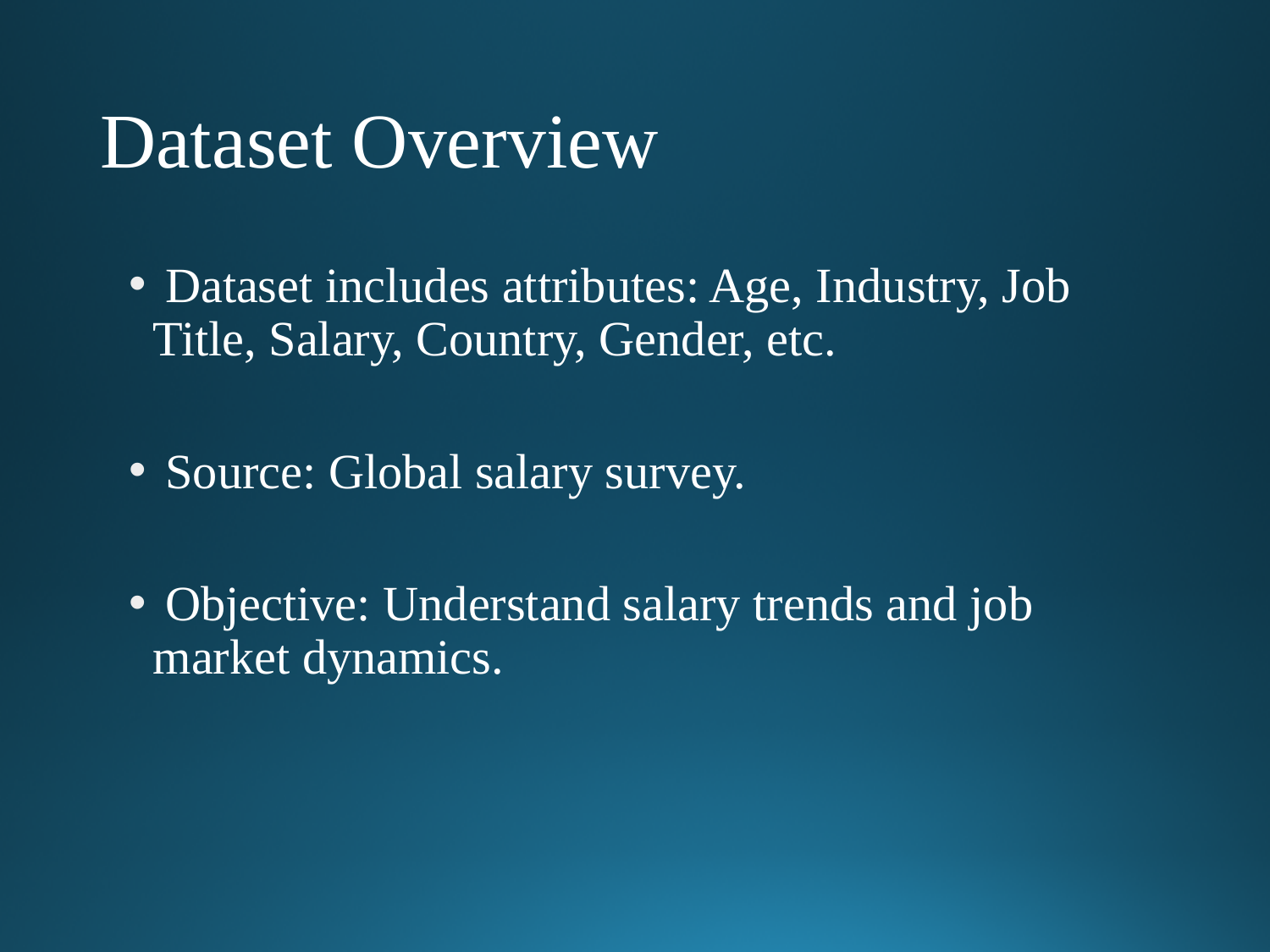

# Dataset Overview
 Dataset includes attributes: Age, Industry, Job Title, Salary, Country, Gender, etc.

 Source: Global salary survey.

 Objective: Understand salary trends and job market dynamics.